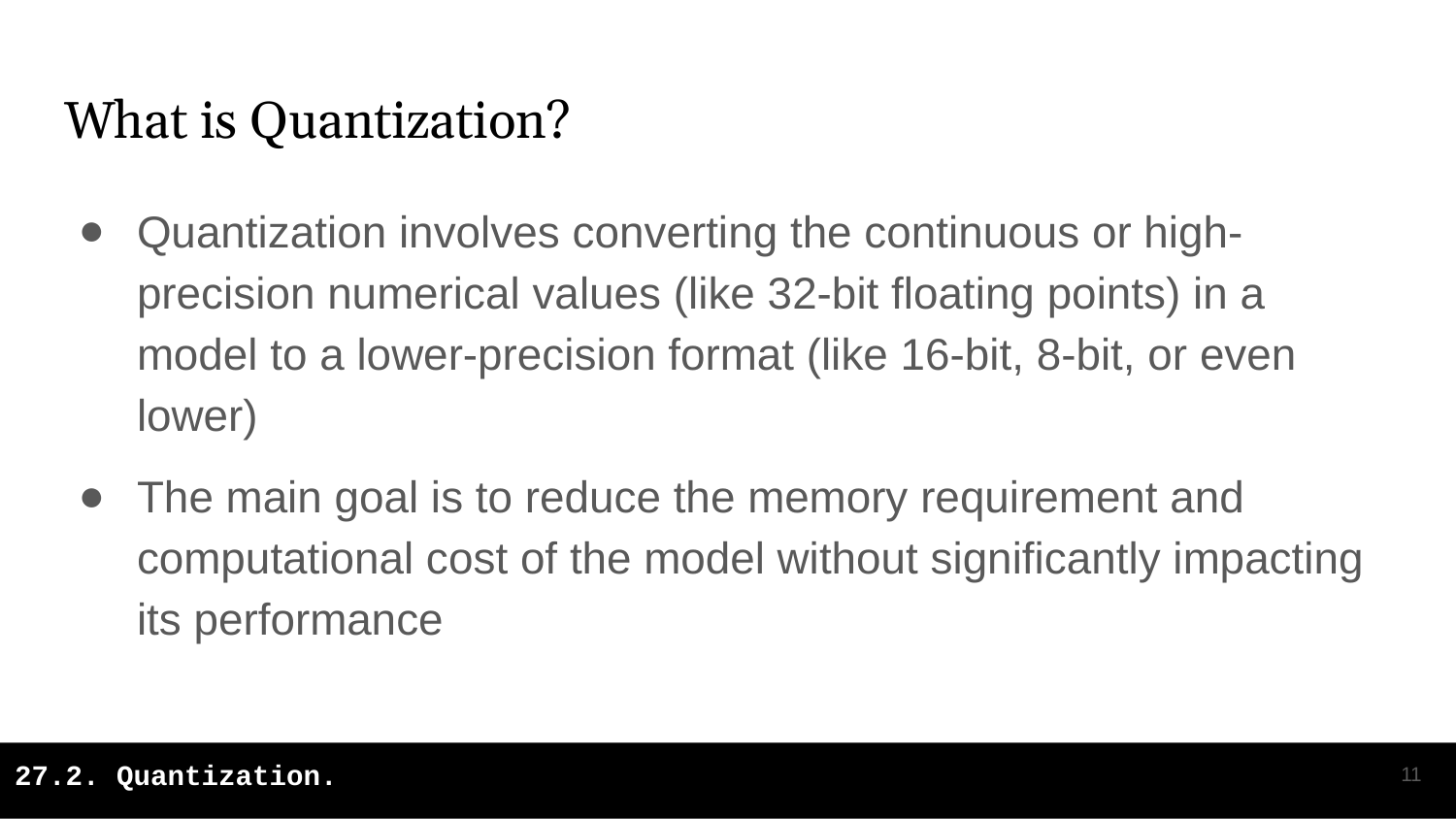

# What is Quantization?
Quantization involves converting the continuous or high-precision numerical values (like 32-bit floating points) in a model to a lower-precision format (like 16-bit, 8-bit, or even lower)
The main goal is to reduce the memory requirement and computational cost of the model without significantly impacting its performance
11
27.2. Quantization.